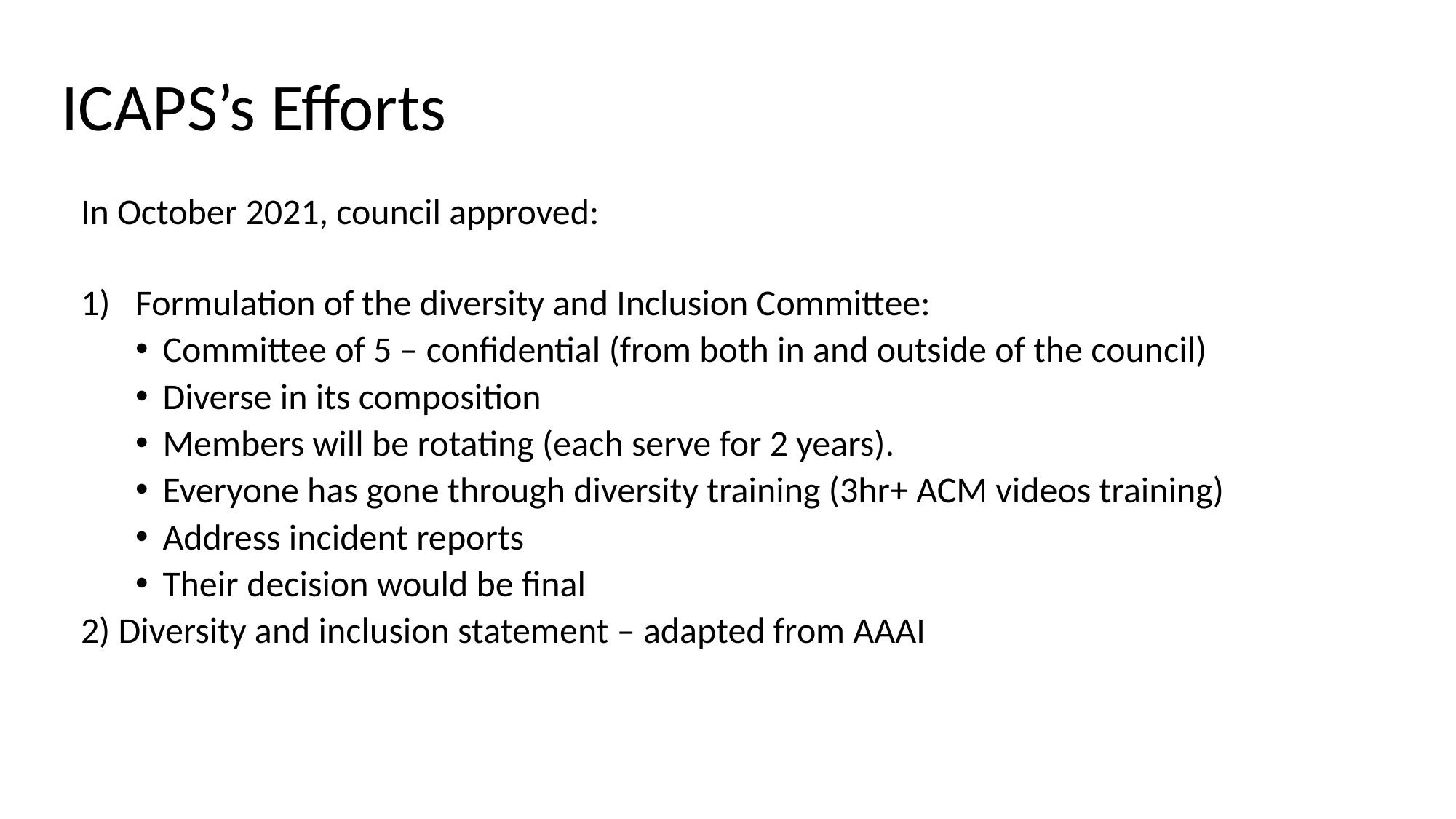

# ICAPS’s Efforts
In October 2021, council approved:
Formulation of the diversity and Inclusion Committee:
Committee of 5 – confidential (from both in and outside of the council)
Diverse in its composition
Members will be rotating (each serve for 2 years).
Everyone has gone through diversity training (3hr+ ACM videos training)
Address incident reports
Their decision would be final
2) Diversity and inclusion statement – adapted from AAAI